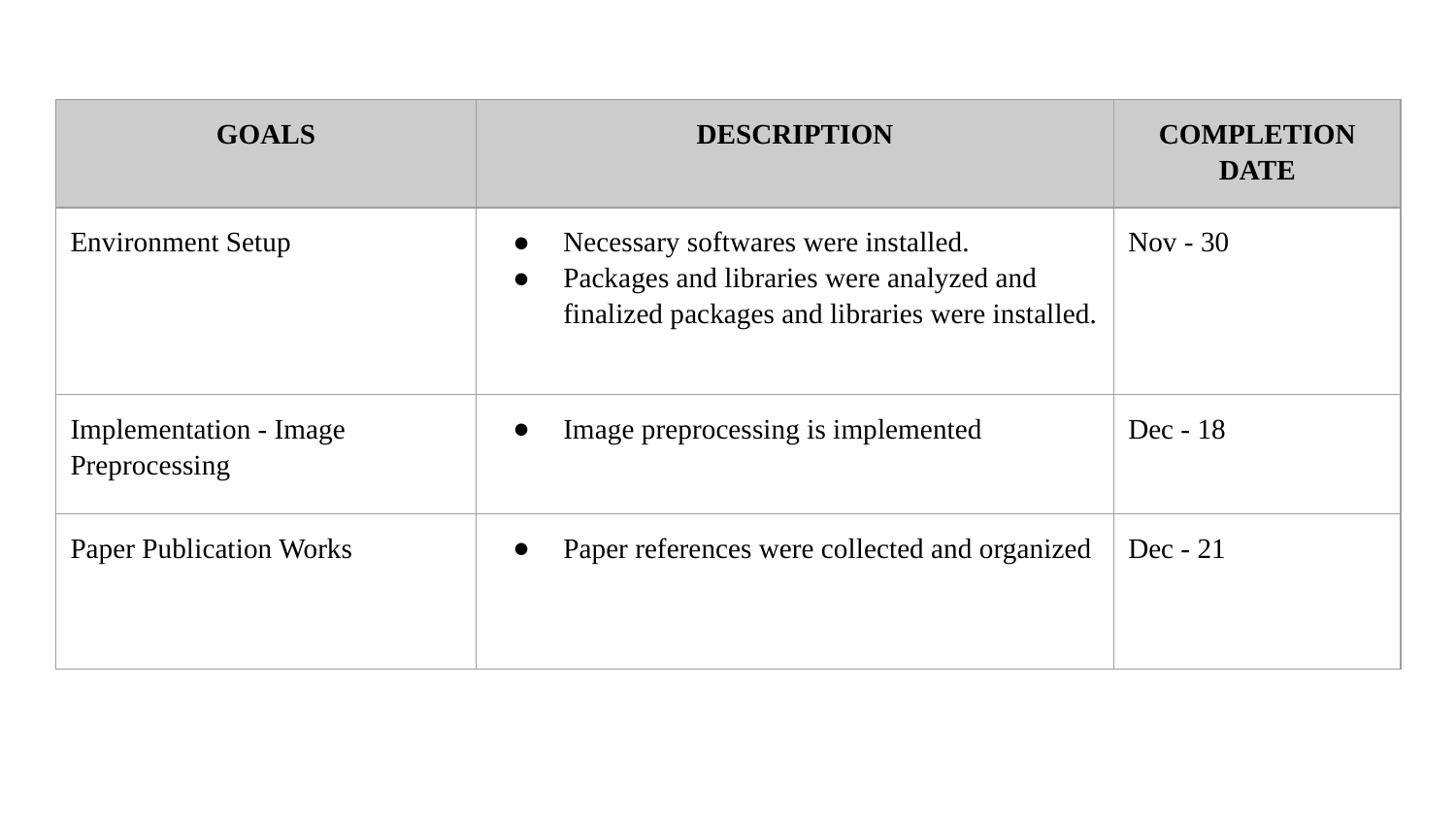

| GOALS | DESCRIPTION | COMPLETION DATE |
| --- | --- | --- |
| Environment Setup | Necessary softwares were installed. Packages and libraries were analyzed and finalized packages and libraries were installed. | Nov - 30 |
| Implementation - Image Preprocessing | Image preprocessing is implemented | Dec - 18 |
| Paper Publication Works | Paper references were collected and organized | Dec - 21 |